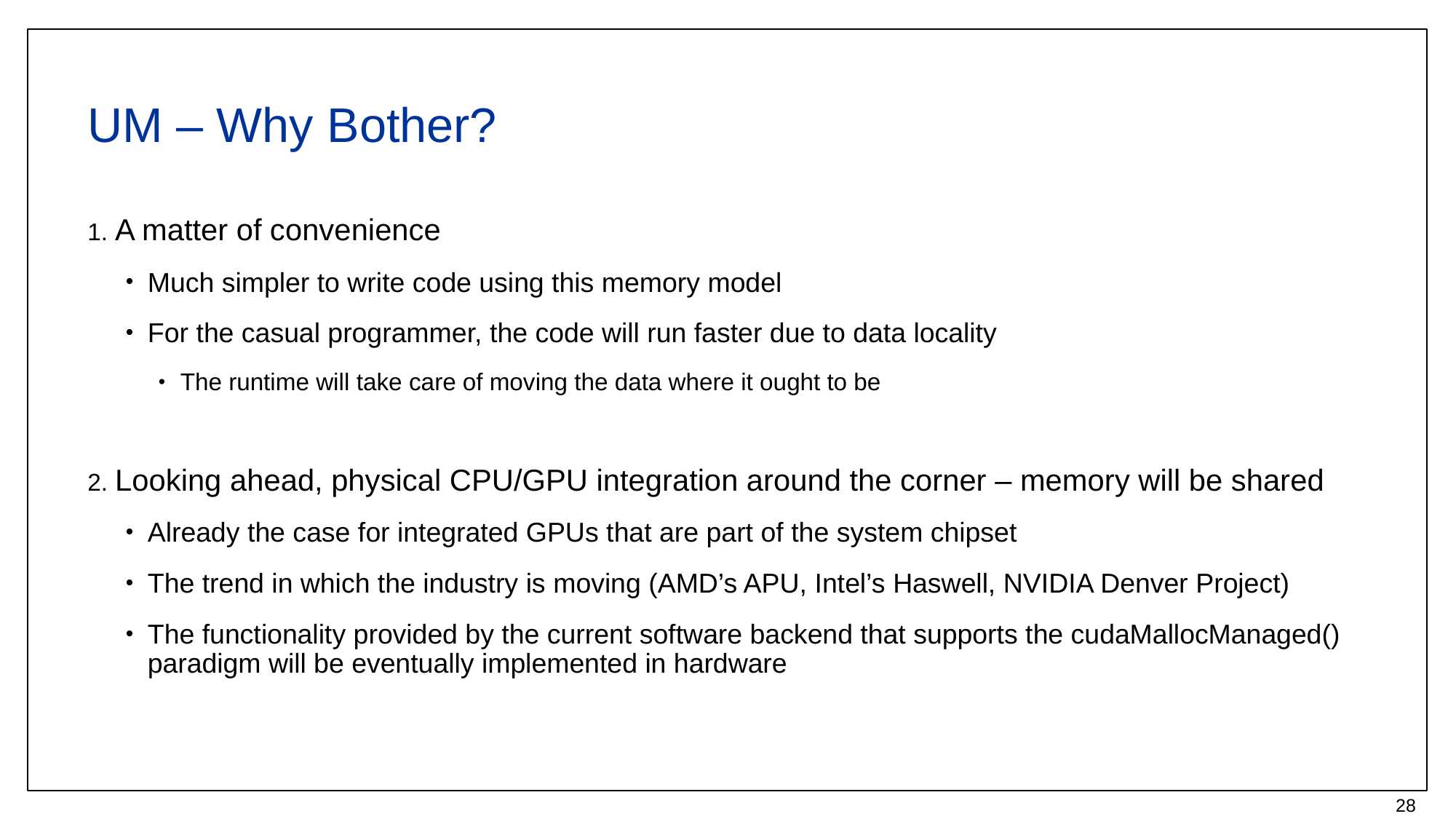

# UM – Why Bother?
A matter of convenience
Much simpler to write code using this memory model
For the casual programmer, the code will run faster due to data locality
The runtime will take care of moving the data where it ought to be

Looking ahead, physical CPU/GPU integration around the corner – memory will be shared
Already the case for integrated GPUs that are part of the system chipset
The trend in which the industry is moving (AMD’s APU, Intel’s Haswell, NVIDIA Denver Project)
The functionality provided by the current software backend that supports the cudaMallocManaged() paradigm will be eventually implemented in hardware

28